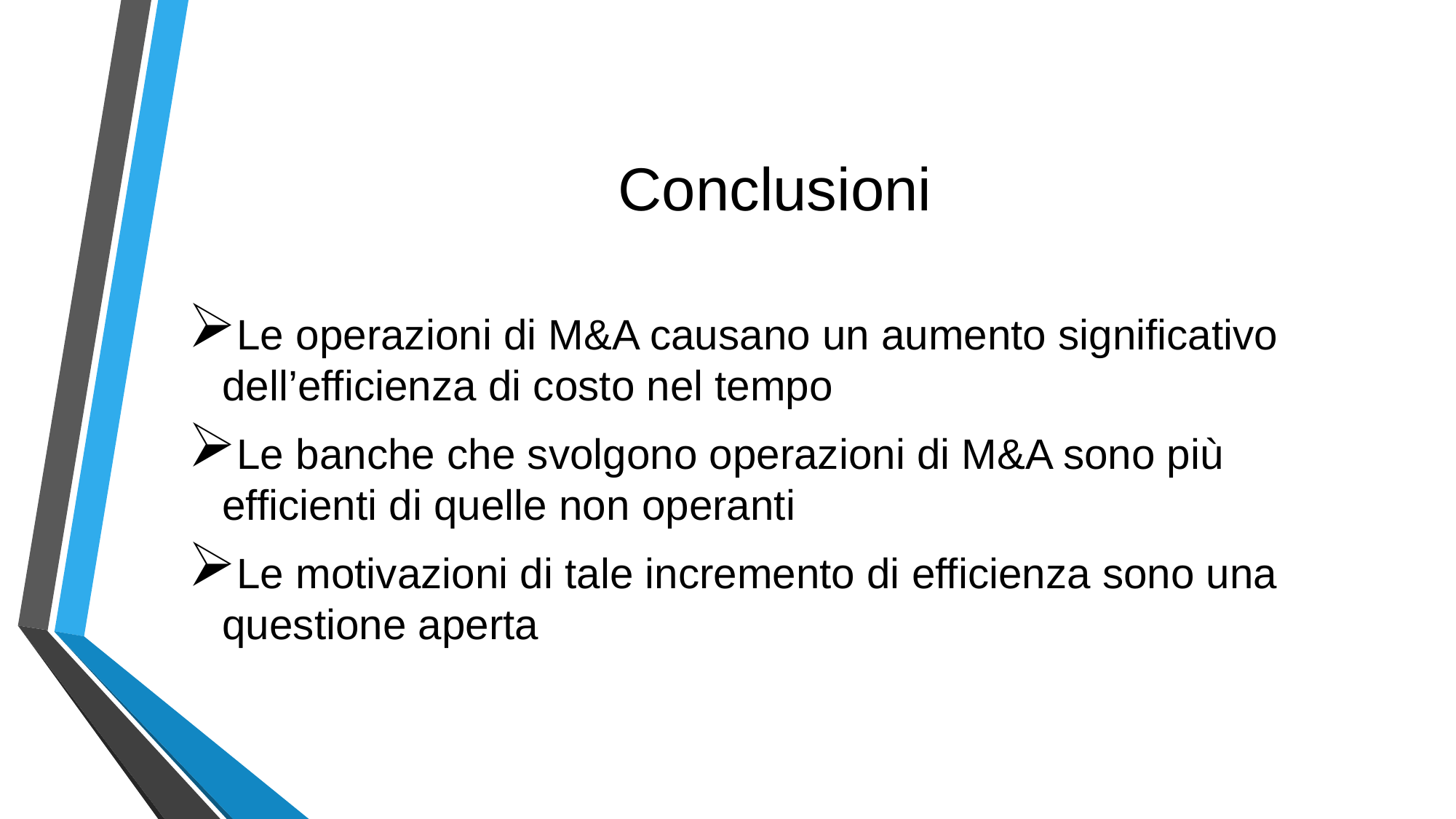

# Conclusioni
Le operazioni di M&A causano un aumento significativo dell’efficienza di costo nel tempo
Le banche che svolgono operazioni di M&A sono più efficienti di quelle non operanti
Le motivazioni di tale incremento di efficienza sono una questione aperta